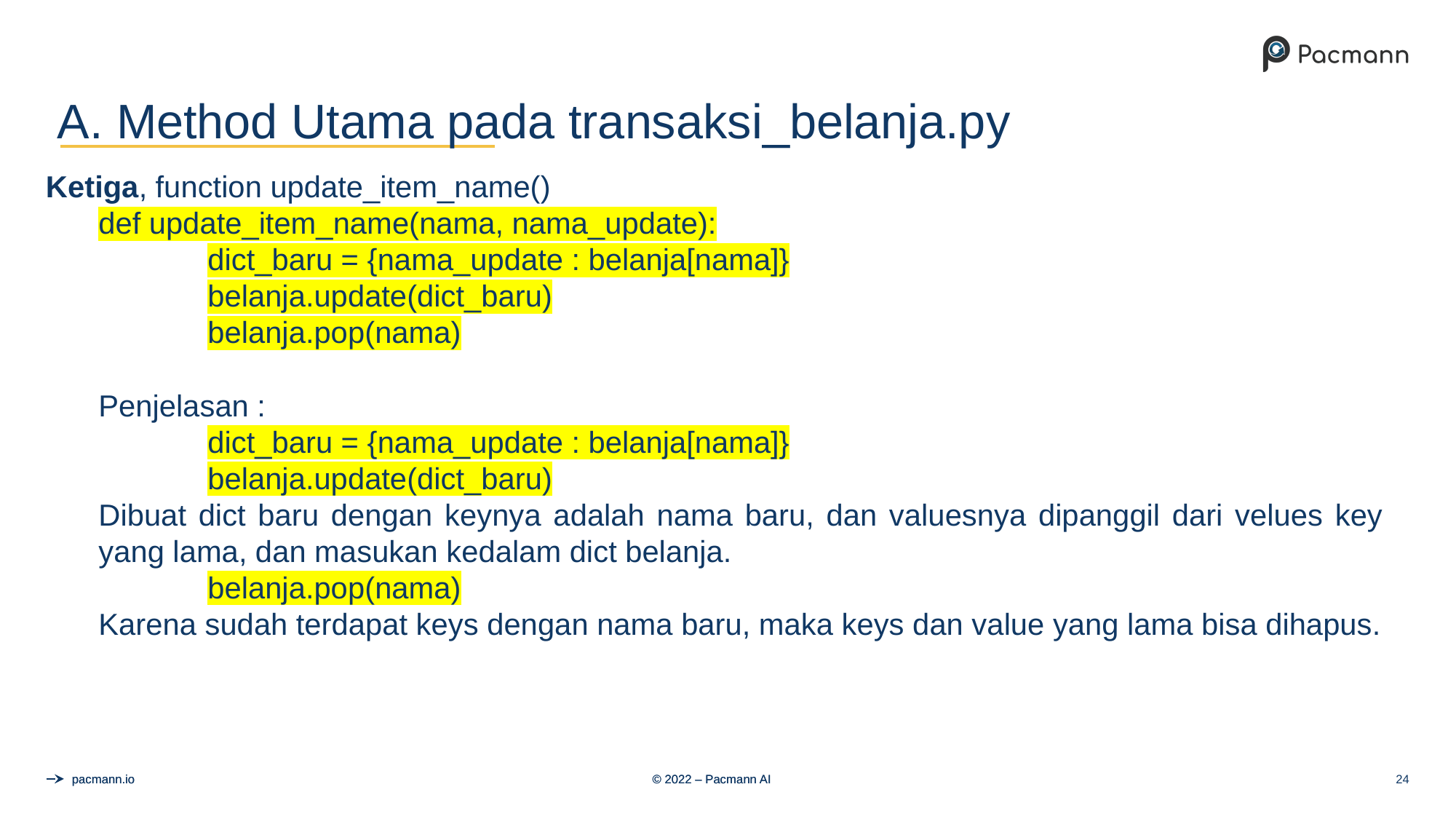

# A. Method Utama pada transaksi_belanja.py
Ketiga, function update_item_name()
def update_item_name(nama, nama_update):
	dict_baru = {nama_update : belanja[nama]}
	belanja.update(dict_baru)
	belanja.pop(nama)

Penjelasan :
	dict_baru = {nama_update : belanja[nama]}
	belanja.update(dict_baru)
Dibuat dict baru dengan keynya adalah nama baru, dan valuesnya dipanggil dari velues key yang lama, dan masukan kedalam dict belanja.
	belanja.pop(nama)
Karena sudah terdapat keys dengan nama baru, maka keys dan value yang lama bisa dihapus.